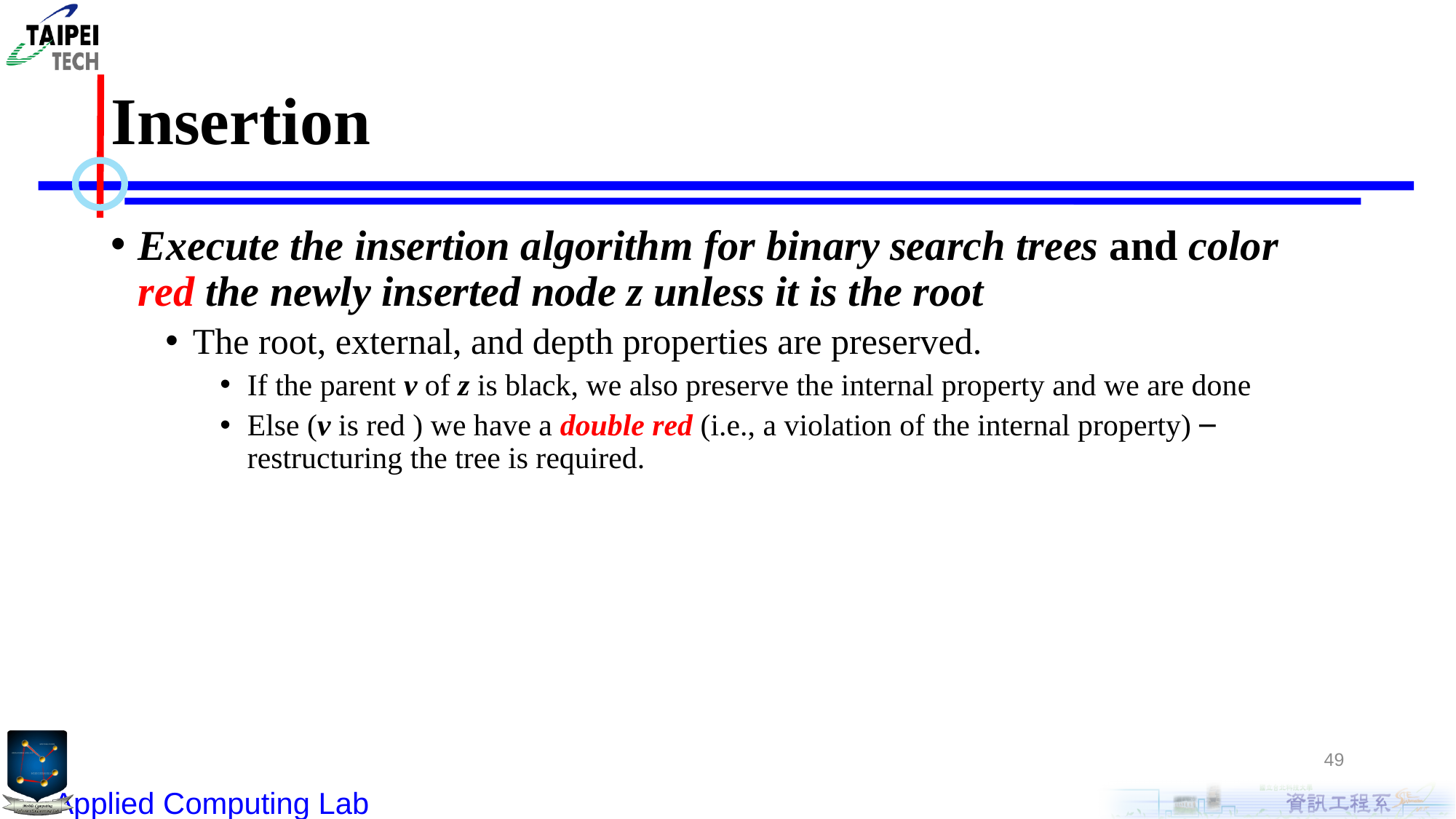

# Insertion
Execute the insertion algorithm for binary search trees and color red the newly inserted node z unless it is the root
The root, external, and depth properties are preserved.
If the parent v of z is black, we also preserve the internal property and we are done
Else (v is red ) we have a double red (i.e., a violation of the internal property) – restructuring the tree is required.
49